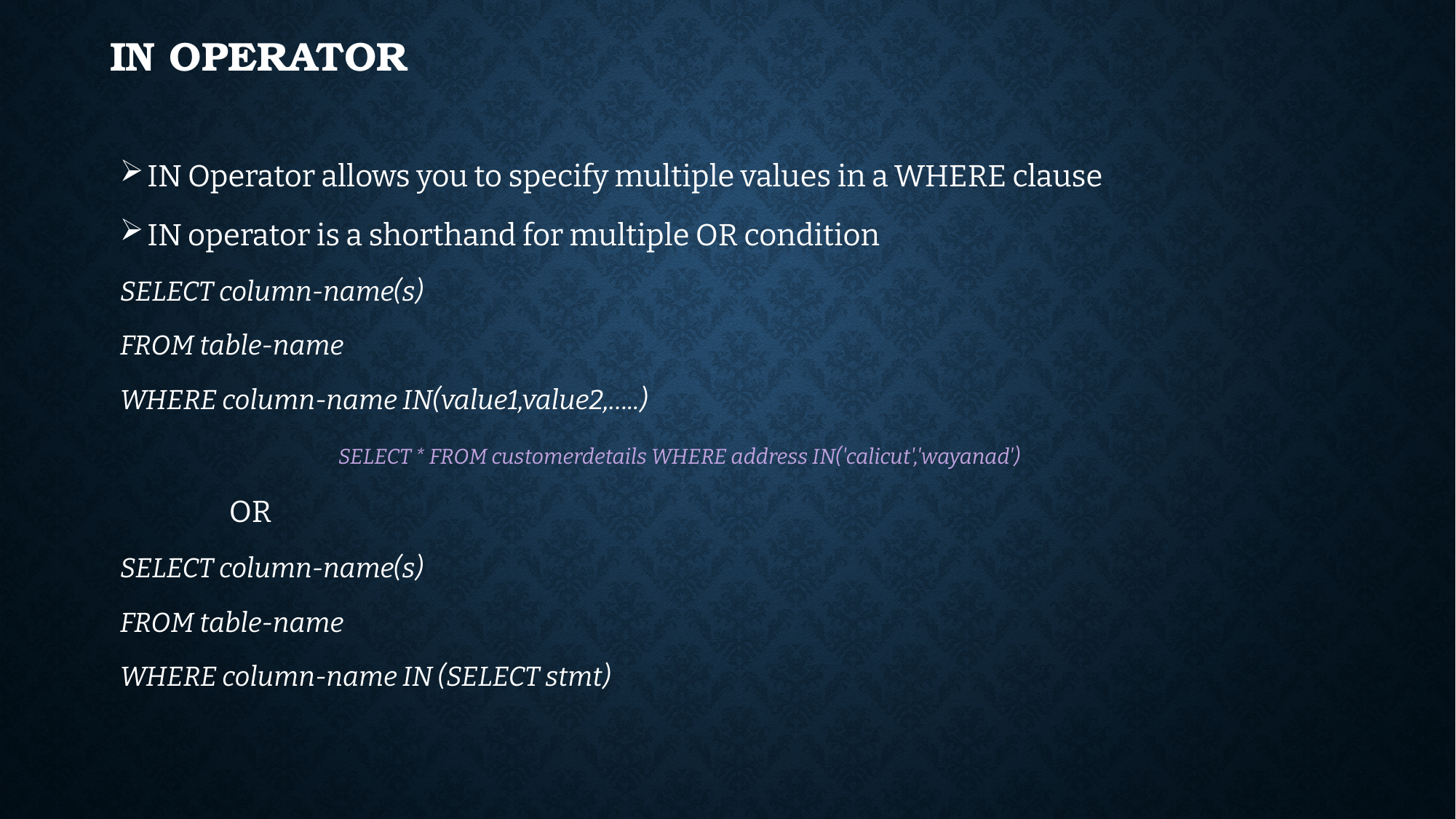

# In OPERATOR
IN Operator allows you to specify multiple values in a WHERE clause
IN operator is a shorthand for multiple OR condition
SELECT column-name(s)
FROM table-name
WHERE column-name IN(value1,value2,…..)
		SELECT * FROM customerdetails WHERE address IN('calicut','wayanad')
	OR
SELECT column-name(s)
FROM table-name
WHERE column-name IN (SELECT stmt)